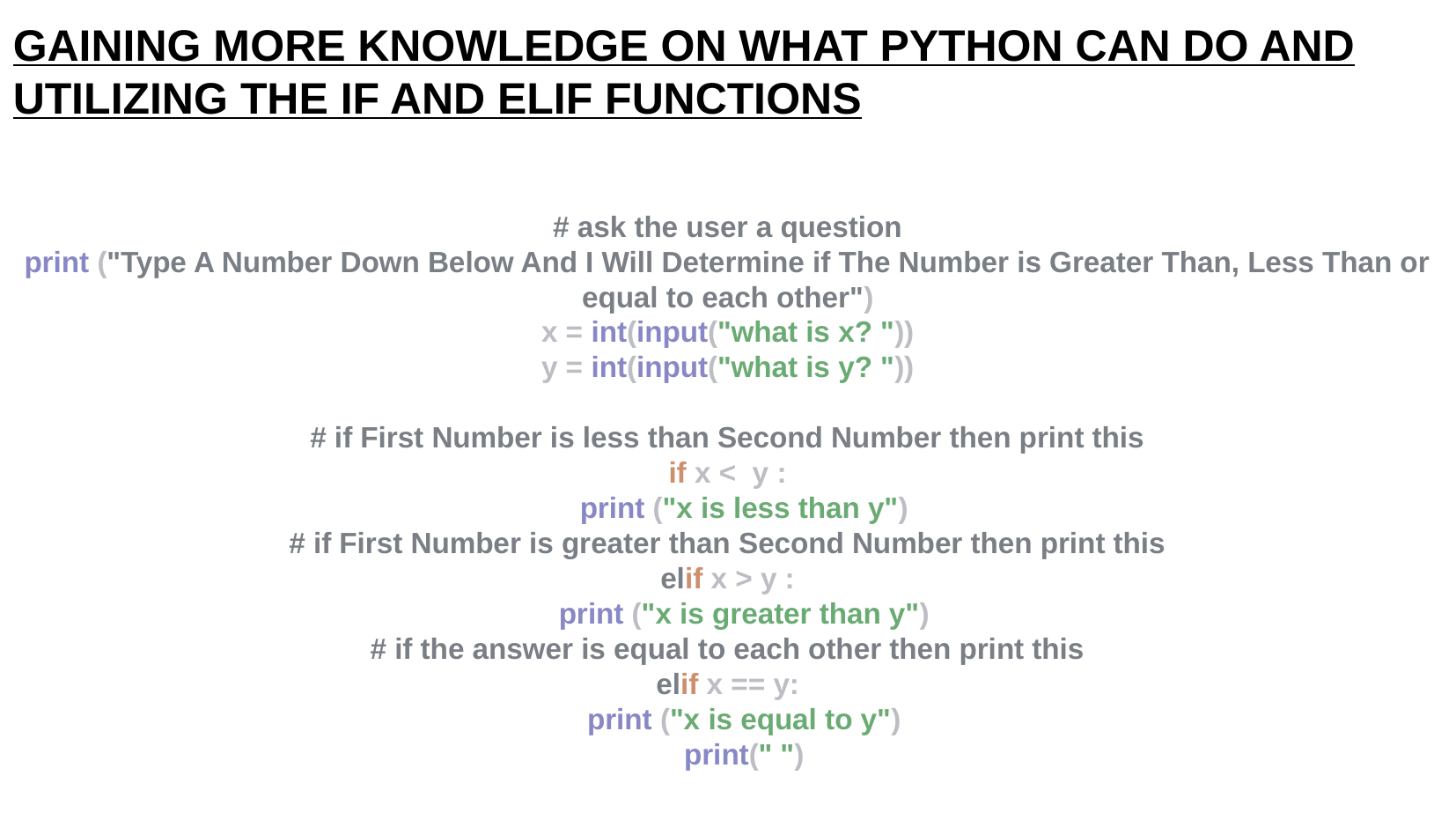

GAINING MORE KNOWLEDGE ON WHAT PYTHON CAN DO AND UTILIZING THE IF AND ELIF FUNCTIONS
# # ask the user a question print ("Type A Number Down Below And I Will Determine if The Number is Greater Than, Less Than or equal to each other") x = int(input("what is x? ")) y = int(input("what is y? ")) # if First Number is less than Second Number then print this if x <  y : print ("x is less than y") # if First Number is greater than Second Number then print this elif x > y : print ("x is greater than y") # if the answer is equal to each other then print this elif x == y: print ("x is equal to y") print(" ")